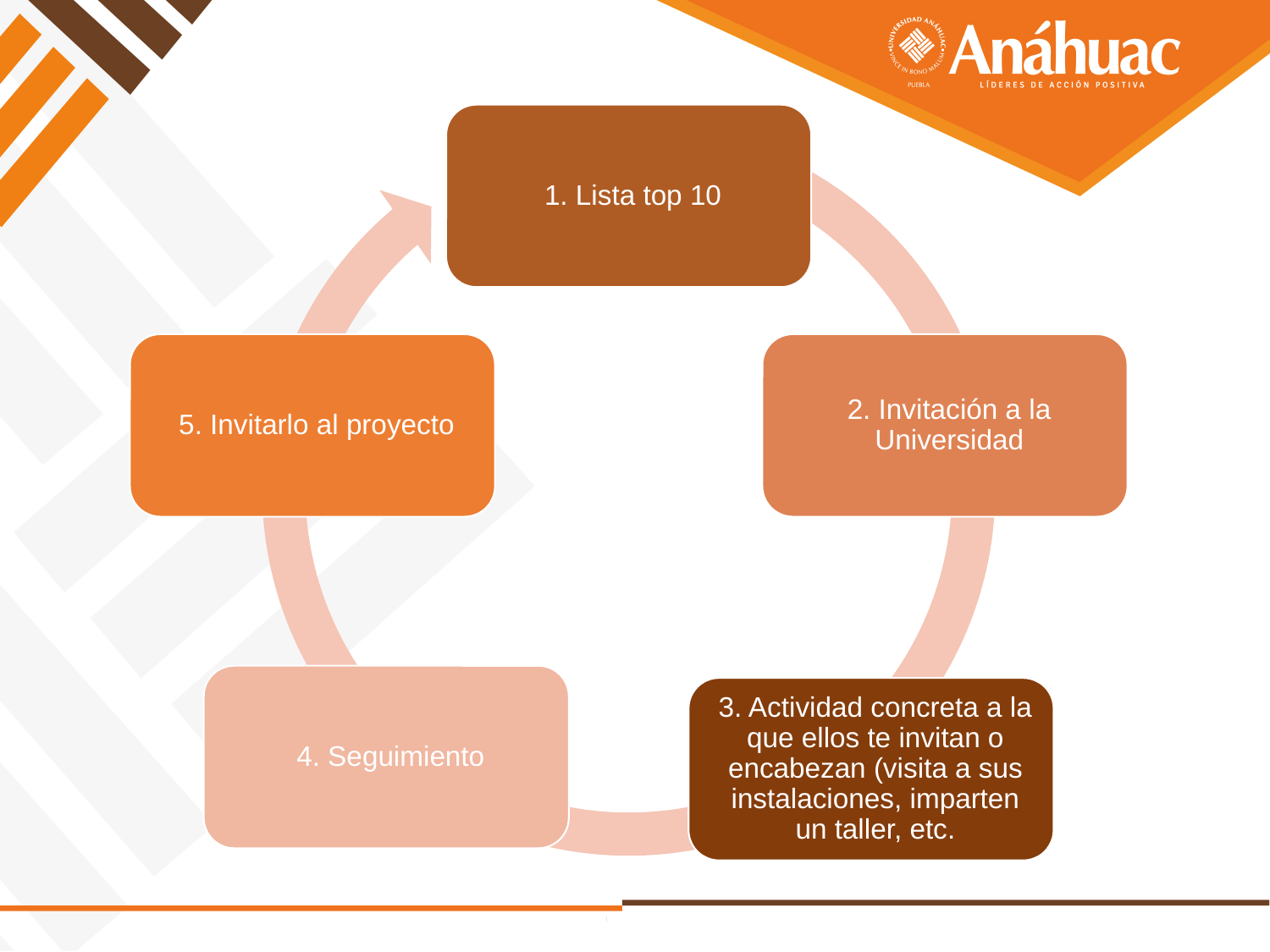

1. Lista top 10
2. Invitación a la Universidad
3. Actividad concreta a la que ellos te invitan o encabezan (visita a sus instalaciones, imparten un taller, etc.
4. Seguimiento
5. Invitarlo al proyecto